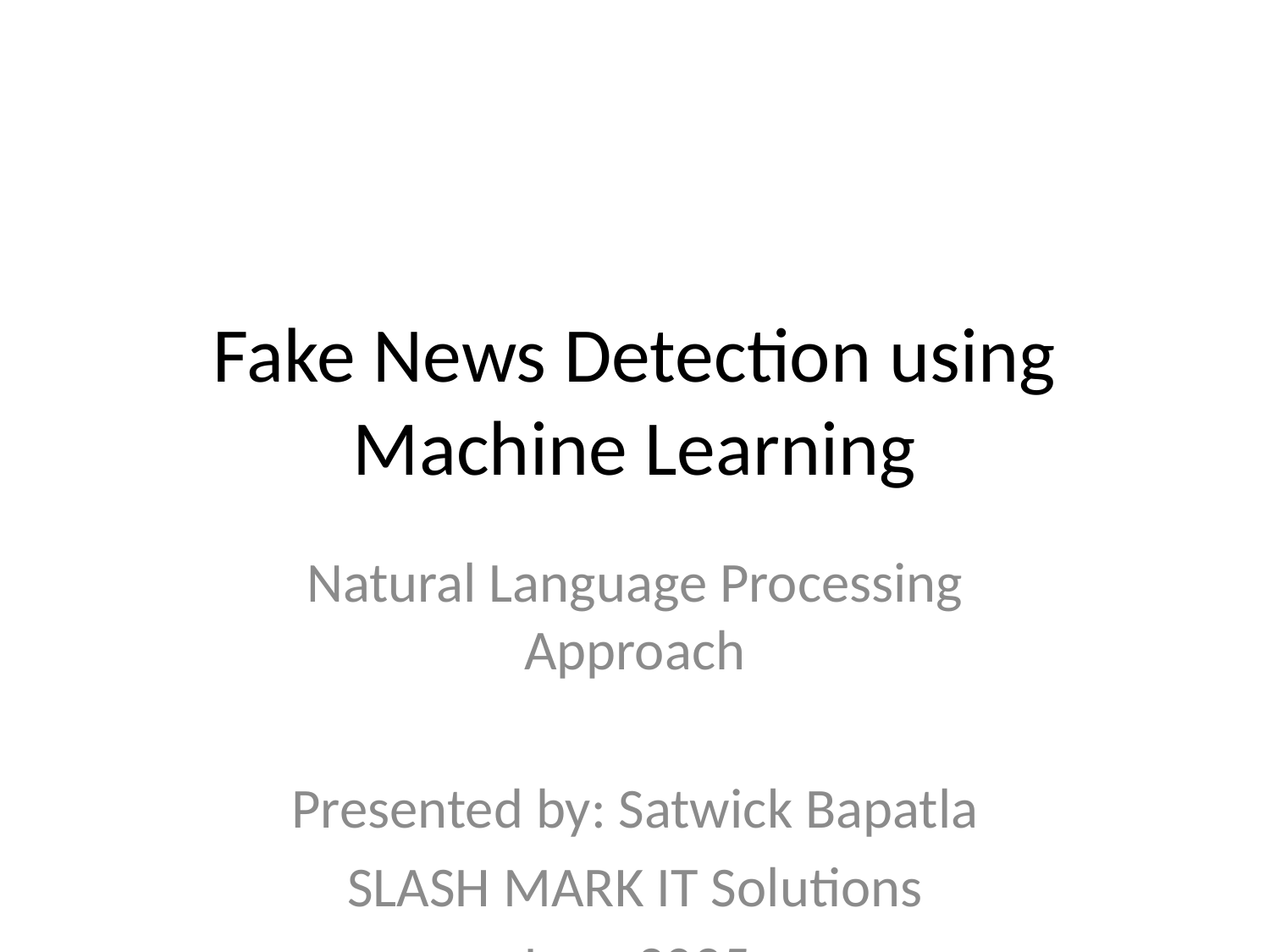

# Fake News Detection using Machine Learning
Natural Language Processing Approach

Presented by: Satwick Bapatla
SLASH MARK IT Solutions
June 2025